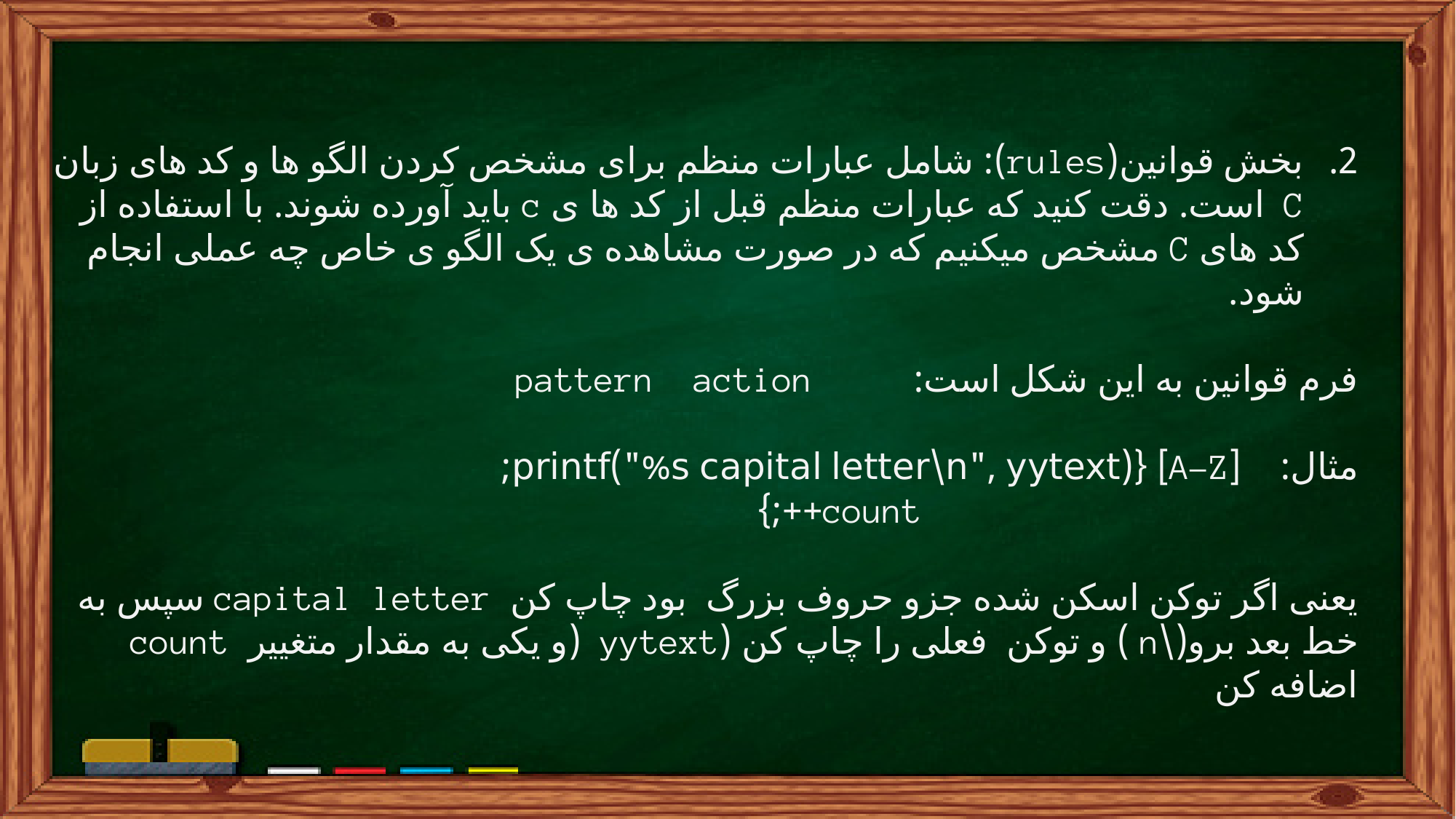

بخش قوانین(rules): شامل عبارات منظم برای مشخص کردن الگو ها و کد های زبان C  است. دقت کنید که عبارات منظم قبل از کد ها ی c باید آورده شوند. با استفاده از کد های C مشخص میکنیم که در صورت مشاهده ی یک الگو ی خاص چه عملی انجام شود.

فرم قوانین به این شکل است: 		pattern  action

مثال:    [A-Z] {printf("%s capital letter\n", yytext);
       				 	count++;}

یعنی اگر توکن اسکن شده جزو حروف بزرگ  بود چاپ کن  capital letter سپس به خط بعد برو(\n ) و توکن  فعلی را چاپ کن (yytext  (و یکی به مقدار متغییر  count اضافه کن